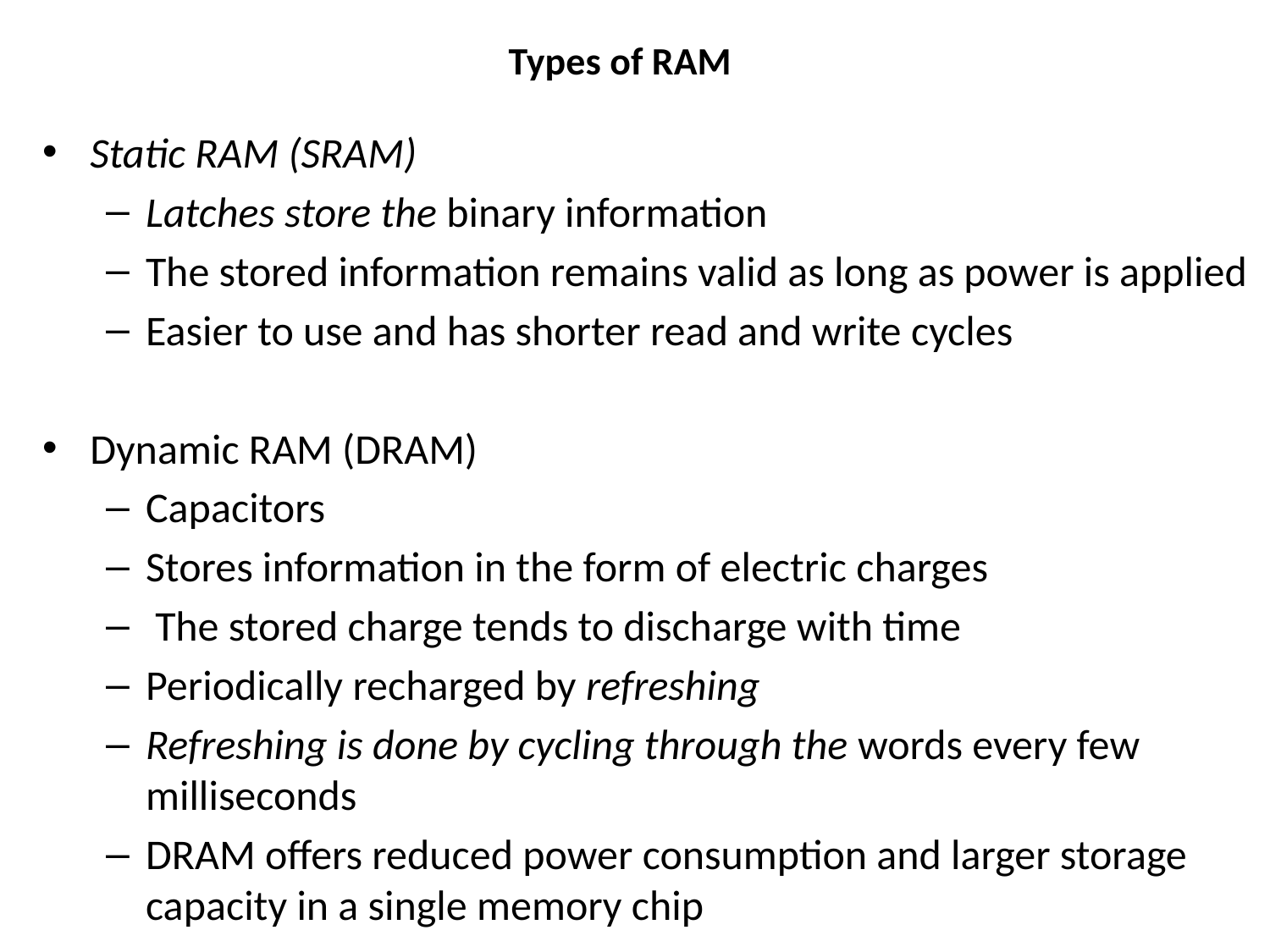

# Types of RAM
Static RAM (SRAM)
Latches store the binary information
The stored information remains valid as long as power is applied
Easier to use and has shorter read and write cycles

Dynamic RAM (DRAM)
Capacitors
Stores information in the form of electric charges
 The stored charge tends to discharge with time
Periodically recharged by refreshing
Refreshing is done by cycling through the words every few milliseconds
DRAM offers reduced power consumption and larger storage capacity in a single memory chip